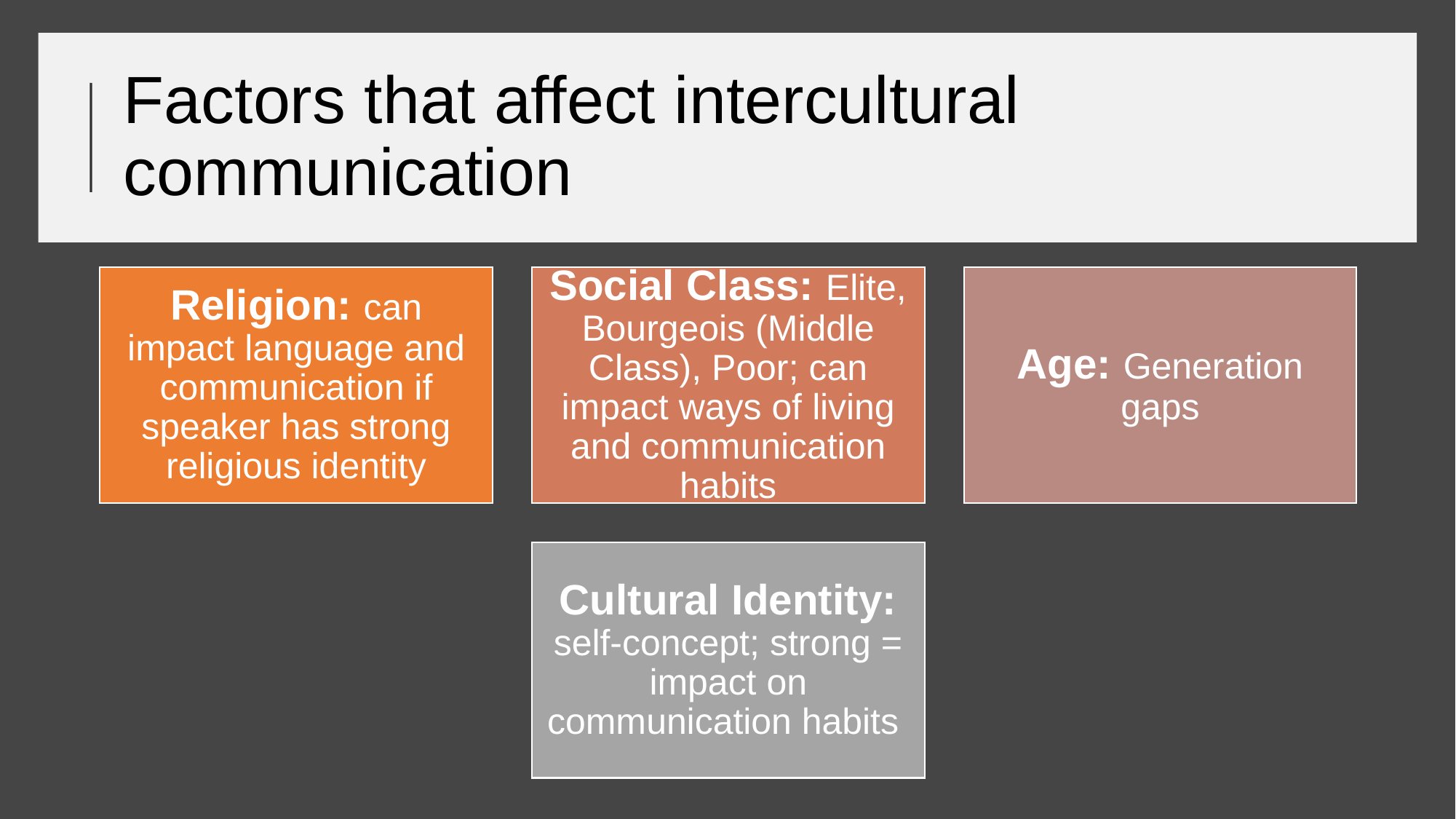

# Factors that affect intercultural communication
Religion: can impact language and communication if speaker has strong religious identity
Social Class: Elite, Bourgeois (Middle Class), Poor; can impact ways of living and communication habits
Age: Generation gaps
Cultural Identity: self-concept; strong = impact on communication habits